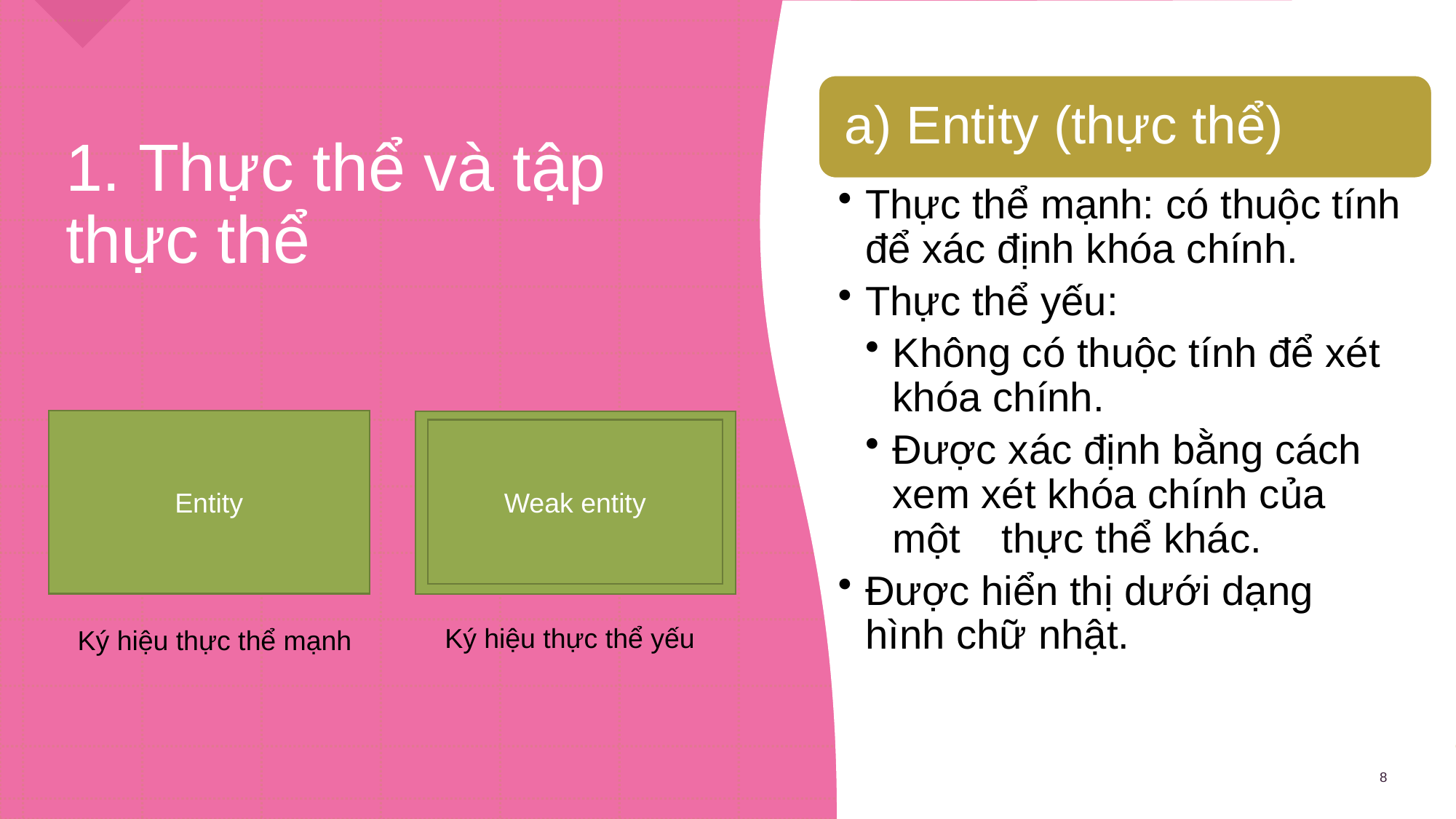

# 1. Thực thể và tập thực thể
a) Entity (thực thể)
Thực thể mạnh: có thuộc tính để xác định khóa chính.
Thực thể yếu:
Không có thuộc tính để xét khóa chính.
Được xác định bằng cách xem xét khóa chính của một 	thực thể khác.
Được hiển thị dưới dạng hình chữ nhật.
Entity

Weak entity
Ký hiệu thực thể yếu
Ký hiệu thực thể mạnh
8